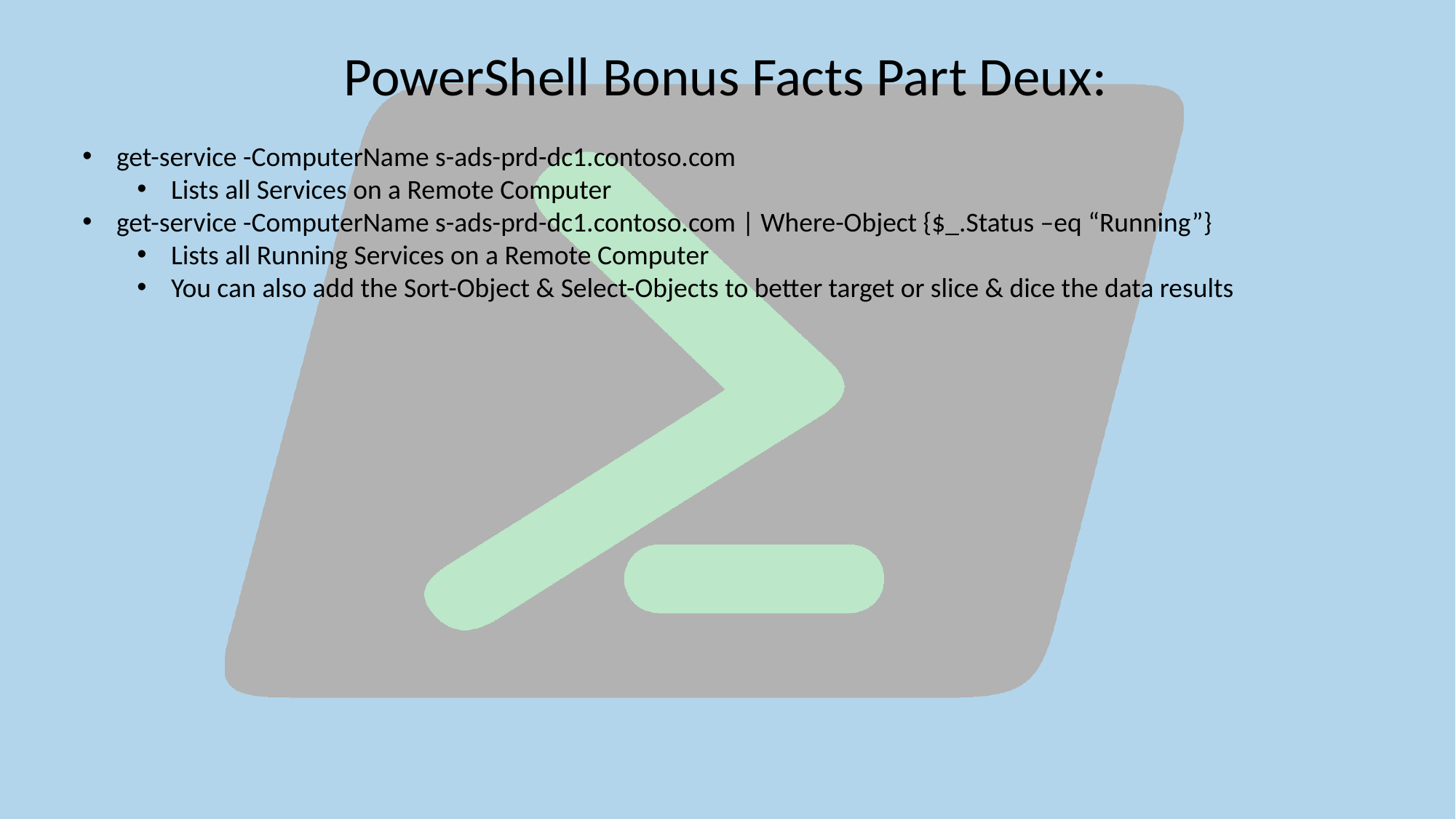

PowerShell Bonus Facts Part Deux:

get-service -ComputerName s-ads-prd-dc1.contoso.com
Lists all Services on a Remote Computer
get-service -ComputerName s-ads-prd-dc1.contoso.com | Where-Object {$_.Status –eq “Running”}
Lists all Running Services on a Remote Computer
You can also add the Sort-Object & Select-Objects to better target or slice & dice the data results